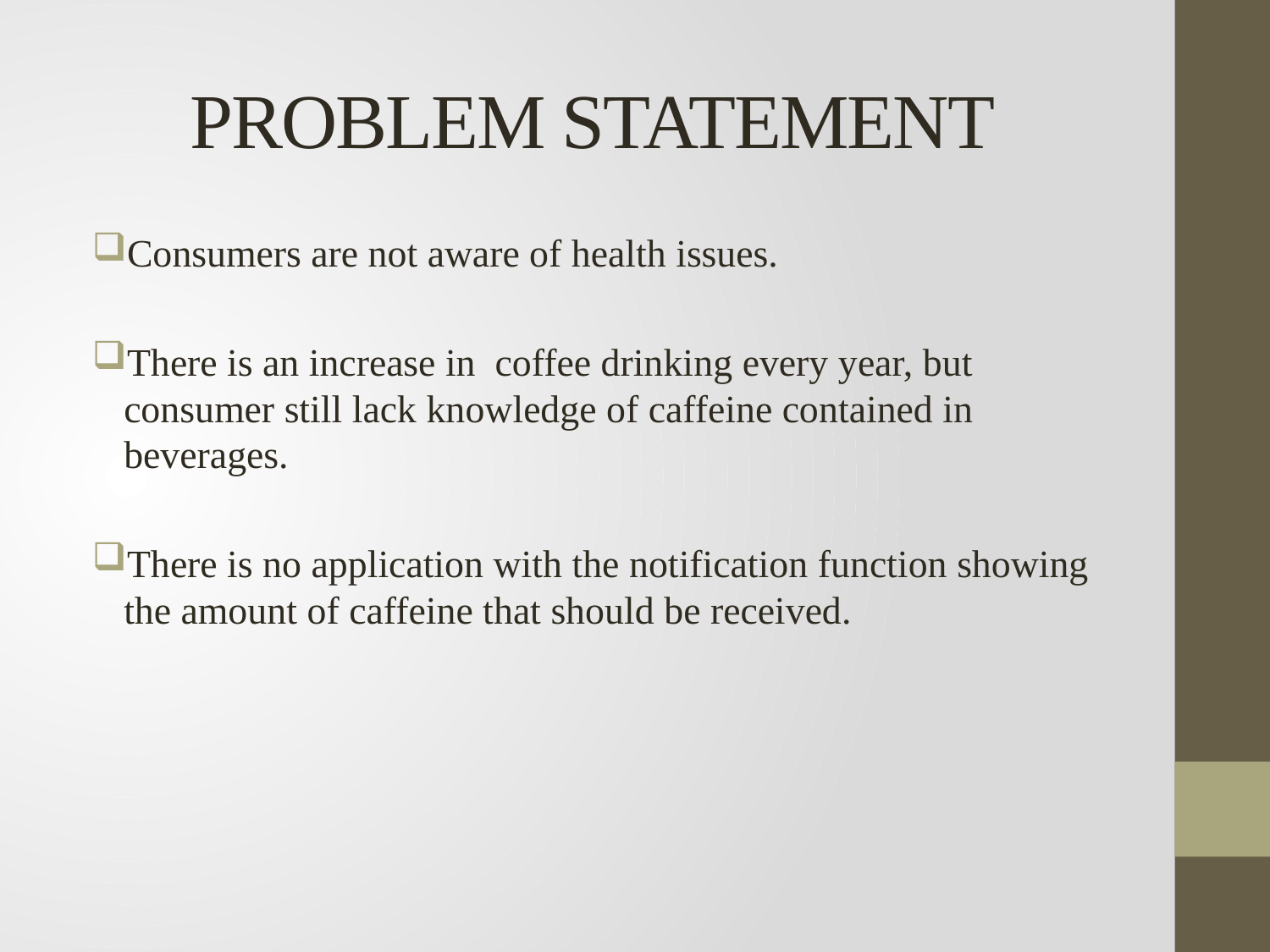

# PROBLEM STATEMENT
Consumers are not aware of health issues.

There is an increase in  coffee drinking every year, but consumer still lack knowledge of caffeine contained in beverages.

There is no application with the notification function showing the amount of caffeine that should be received.